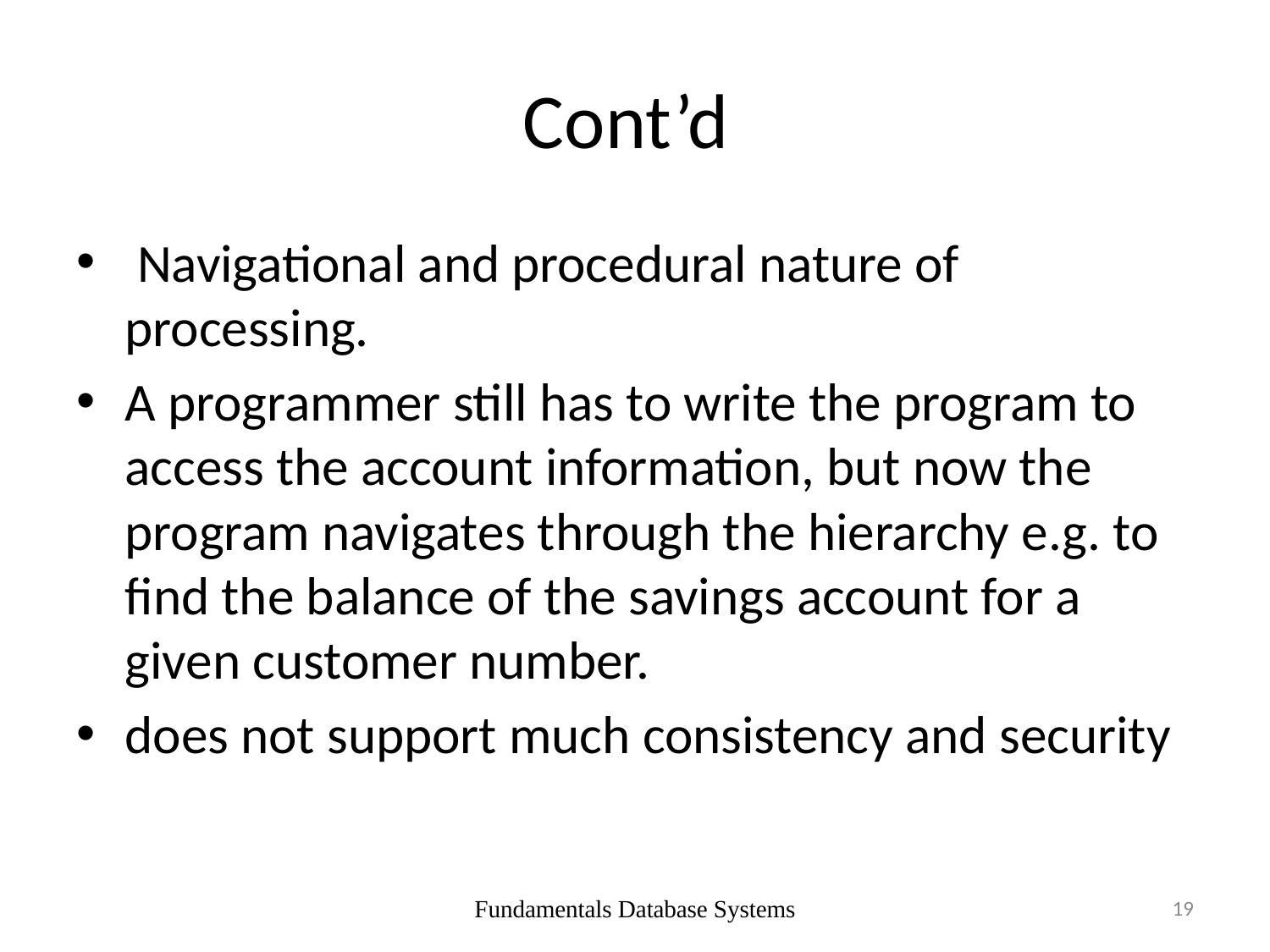

# Cont’d
 Navigational and procedural nature of processing.
A programmer still has to write the program to access the account information, but now the program navigates through the hierarchy e.g. to find the balance of the savings account for a given customer number.
does not support much consistency and security

Fundamentals Database Systems
19